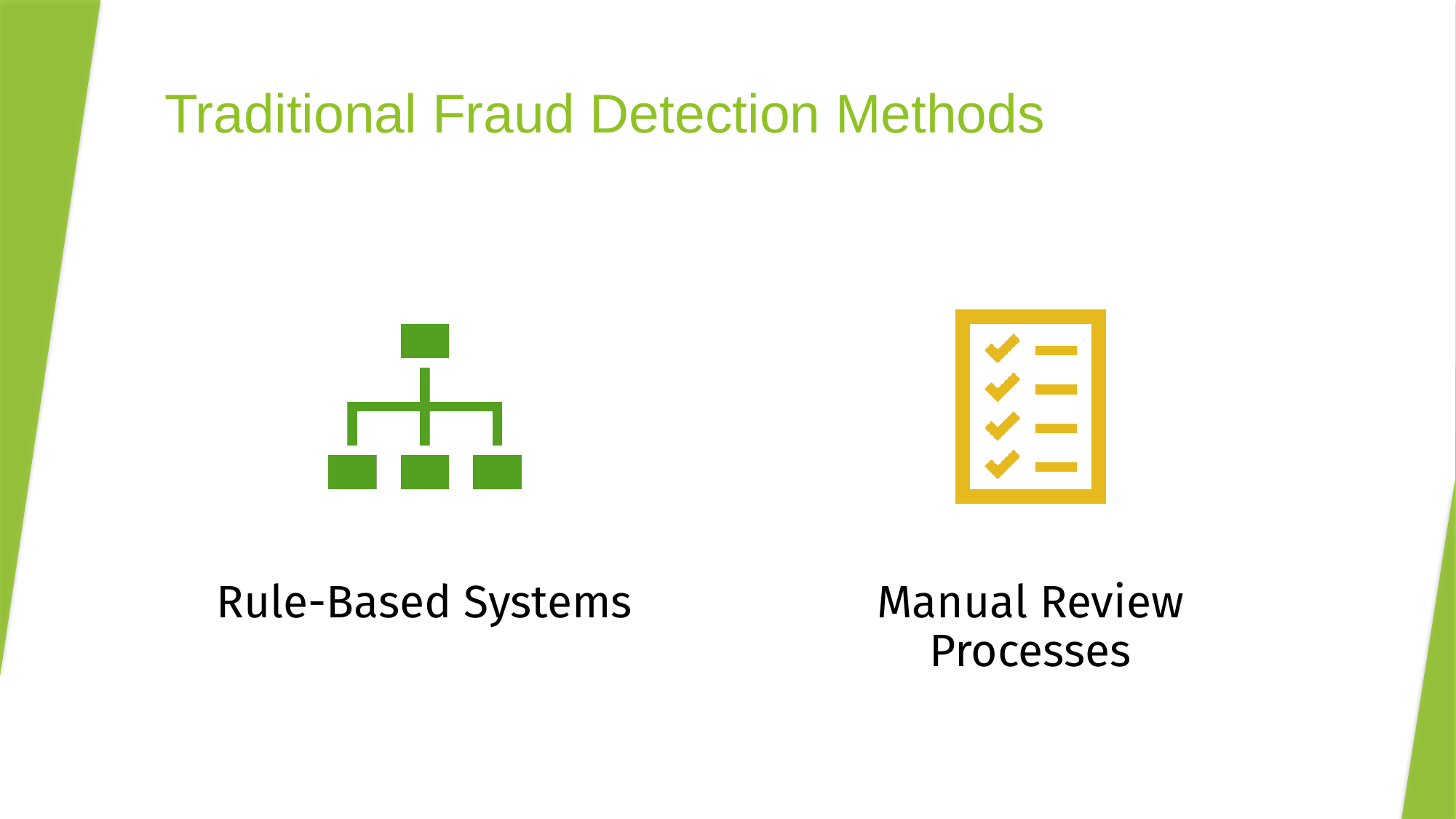

# Traditional Fraud Detection Methods

Rule-Based Systems

Manual Review Processes